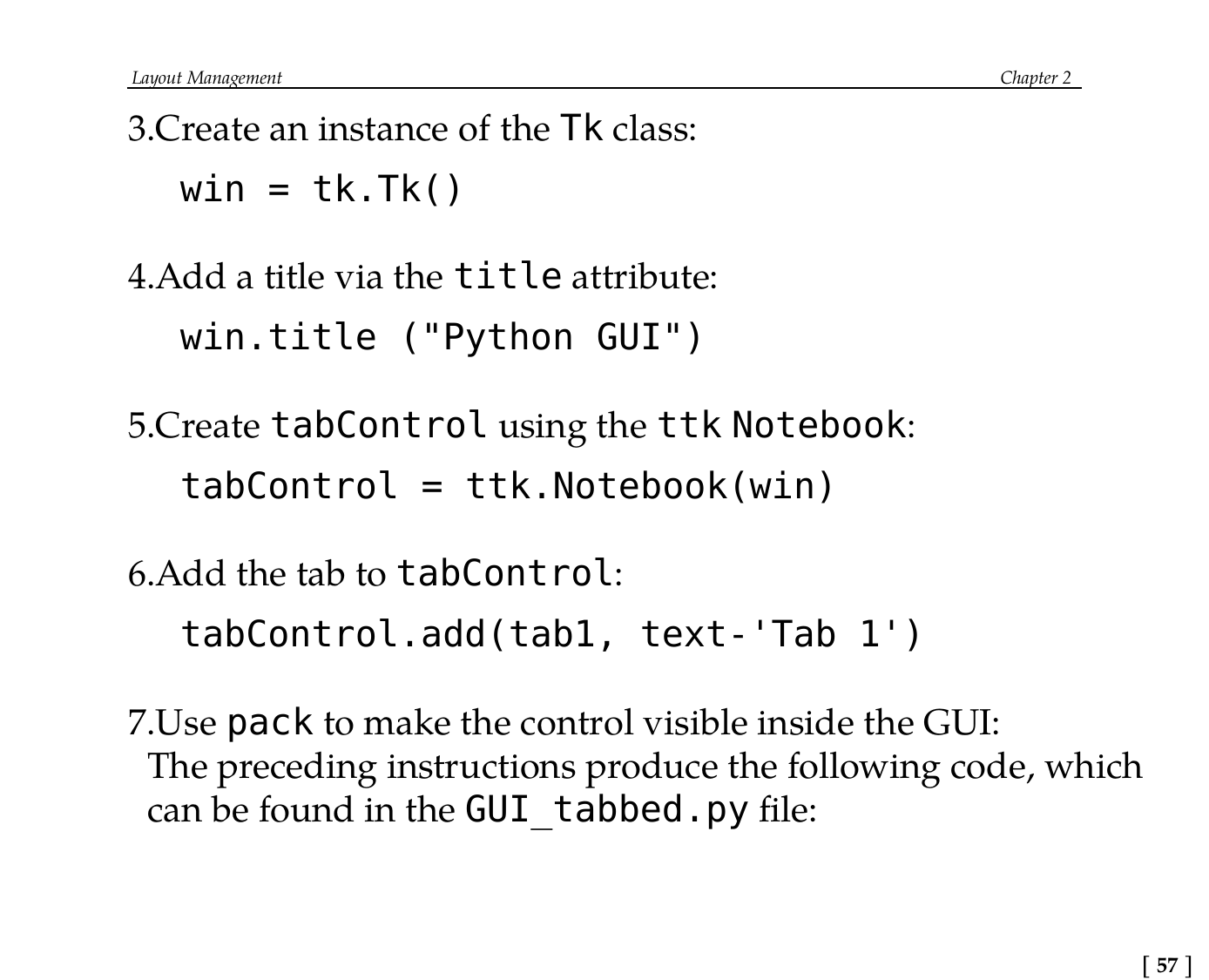

Layout Management
   Chapter 2

Create an instance of the Tk class:
win = tk.Tk()

Add a title via the title attribute:
win.title ("Python GUI")

Create tabControl using the ttk Notebook:
tabControl = ttk.Notebook(win)

Add the tab to tabControl:
tabControl.add(tab1, text-'Tab 1')

Use pack to make the control visible inside the GUI:
The preceding instructions produce the following code, which can be found in the GUI_tabbed.py file:
[ 57 ]